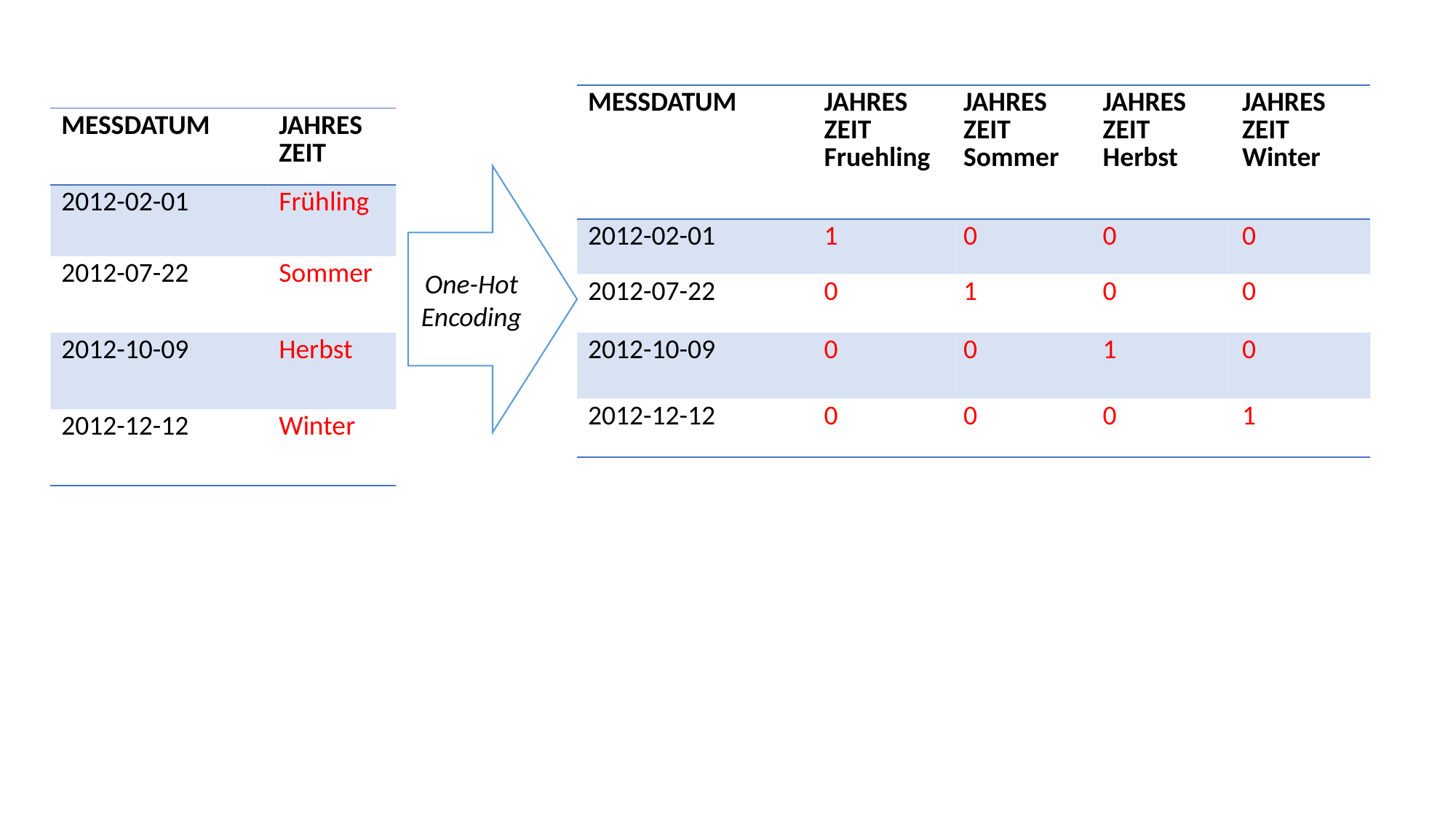

| MESSDATUM | JAHRES ZEIT Fruehling | JAHRES ZEIT Sommer | JAHRES ZEIT Herbst | JAHRES ZEIT Winter |
| --- | --- | --- | --- | --- |
| 2012-02-01 | 1 | 0 | 0 | 0 |
| 2012-07-22 | 0 | 1 | 0 | 0 |
| 2012-10-09 | 0 | 0 | 1 | 0 |
| 2012-12-12 | 0 | 0 | 0 | 1 |
| MESSDATUM | JAHRES ZEIT |
| --- | --- |
| 2012-02-01 | Frühling |
| 2012-07-22 | Sommer |
| 2012-10-09 | Herbst |
| 2012-12-12 | Winter |
One-Hot Encoding